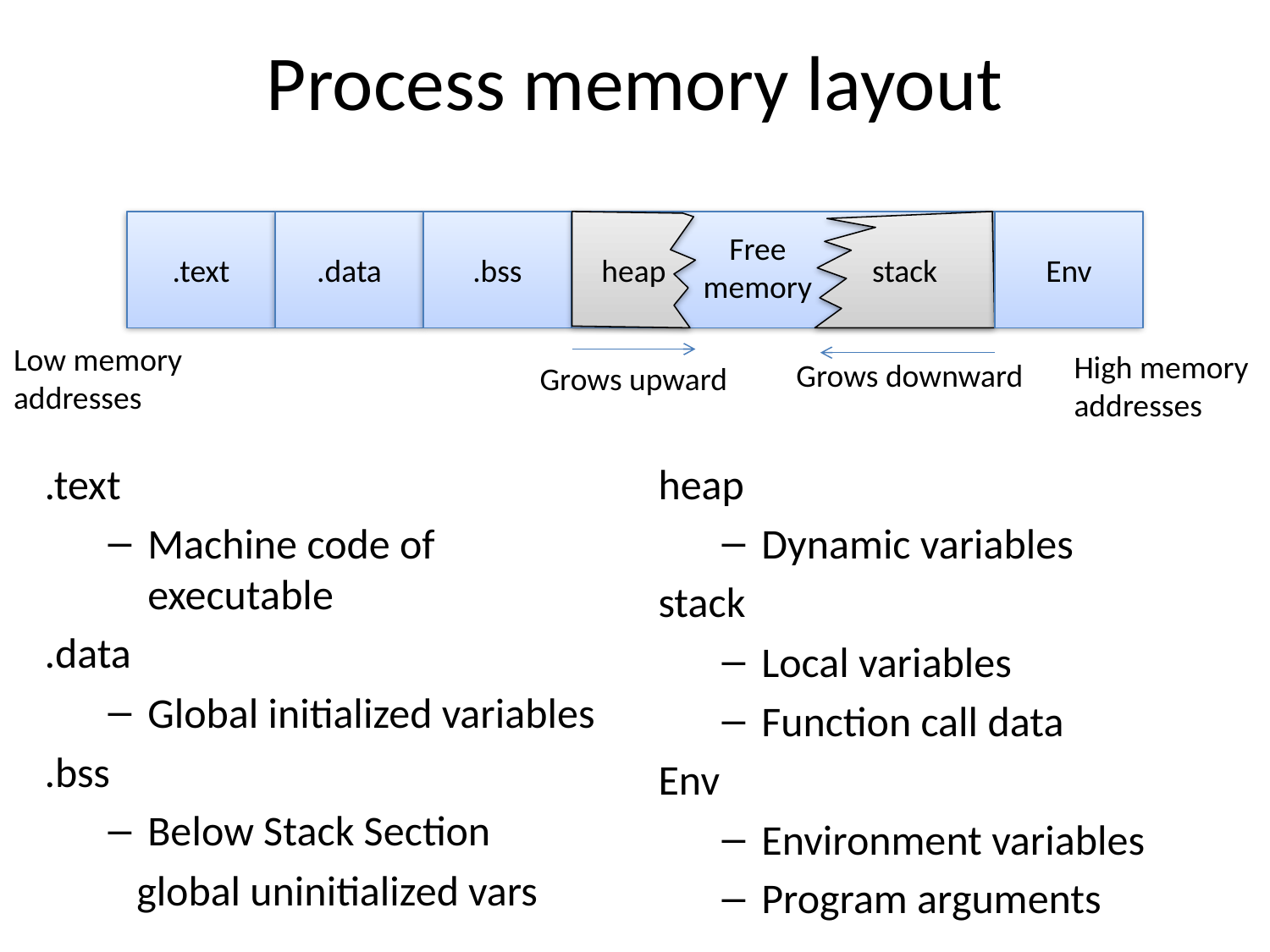

# Process memory layout
.text
.data
.bss

heap
stack
Env
Free
memory
Low memory
addresses
High memory
addresses
Grows downward
Grows upward
.text
Machine code of executable
.data
Global initialized variables
.bss
Below Stack Section
   global uninitialized vars
heap
Dynamic variables
stack
Local variables
Function call data
Env
Environment variables
Program arguments